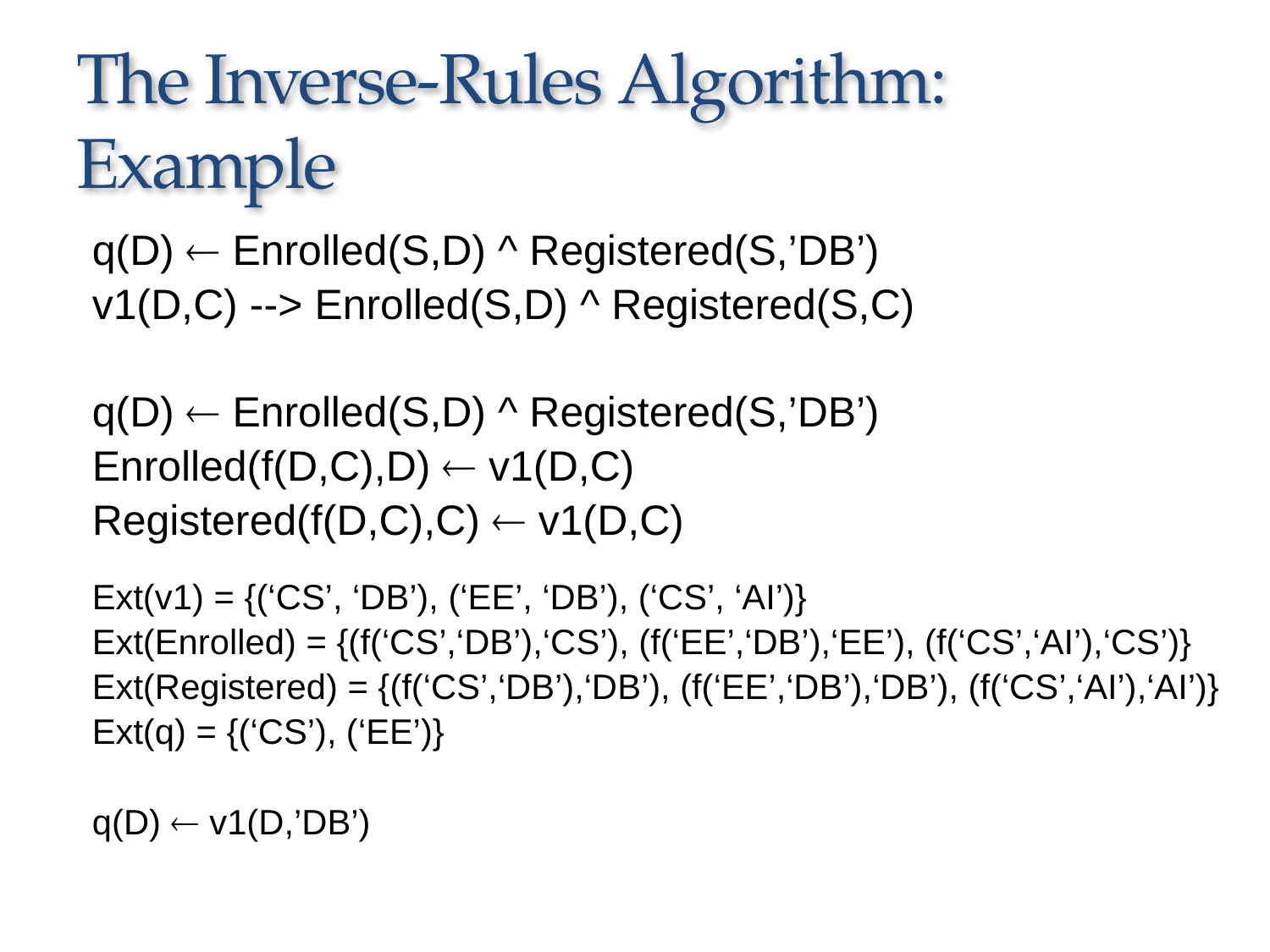

# The Inverse-Rules Algorithm: Example
q(D) ← Enrolled(S,D) ^ Registered(S,’DB’)
v1(D,C) --> Enrolled(S,D) ^ Registered(S,C)

q(D) ← Enrolled(S,D) ^ Registered(S,’DB’)
Enrolled(f(D,C),D) ← v1(D,C)
Registered(f(D,C),C) ← v1(D,C)

Ext(v1) = {(‘CS’, ‘DB’), (‘EE’, ‘DB’), (‘CS’, ‘AI’)}
Ext(Enrolled) = {(f(‘CS’,‘DB’),‘CS’), (f(‘EE’,‘DB’),‘EE’), (f(‘CS’,‘AI’),‘CS’)}
Ext(Registered) = {(f(‘CS’,‘DB’),‘DB’), (f(‘EE’,‘DB’),‘DB’), (f(‘CS’,‘AI’),‘AI’)}
Ext(q) = {(‘CS’), (‘EE’)}

q(D) ← v1(D,’DB’)